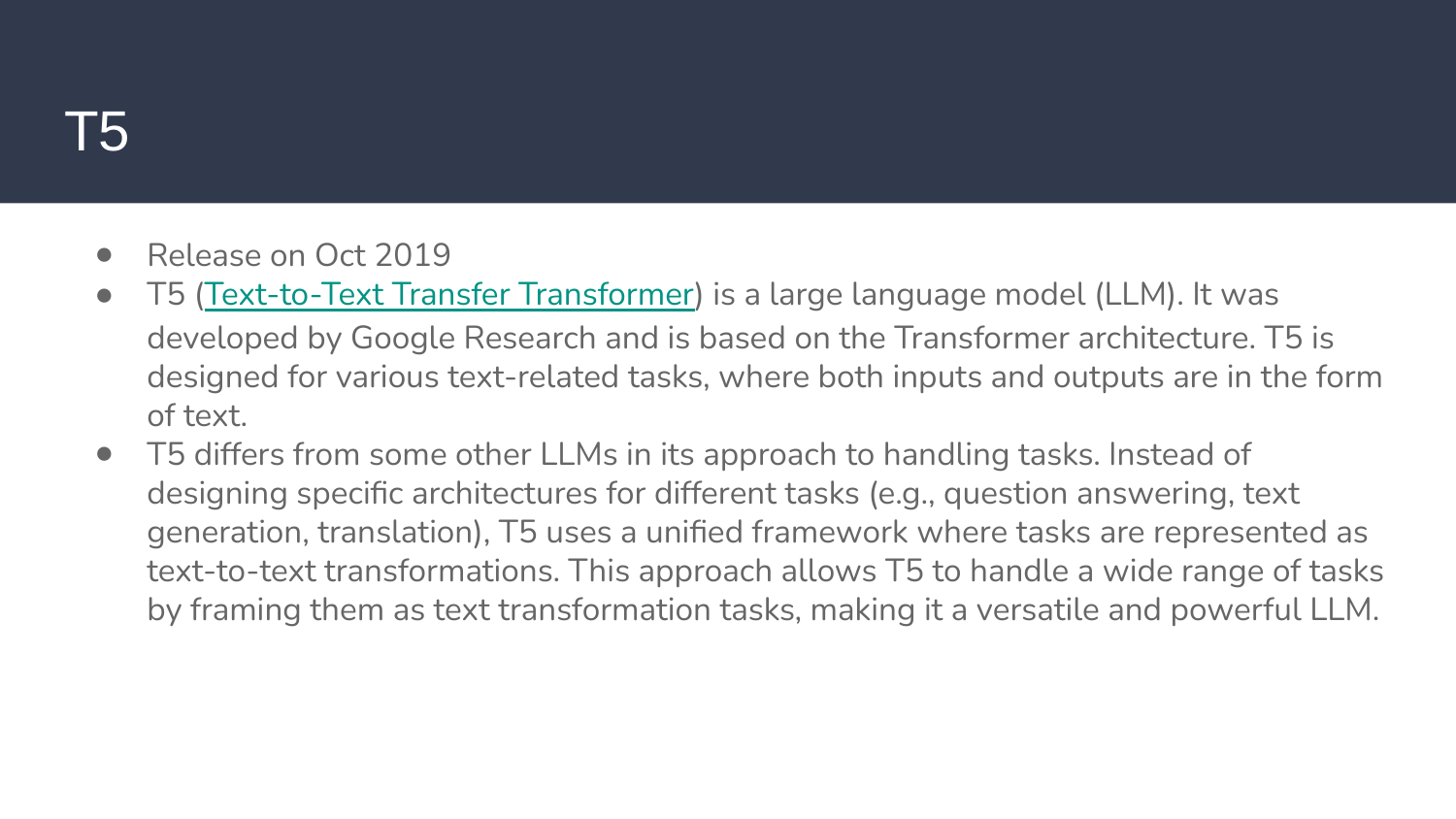

# T5
Release on Oct 2019
T5 (Text-to-Text Transfer Transformer) is a large language model (LLM). It was developed by Google Research and is based on the Transformer architecture. T5 is designed for various text-related tasks, where both inputs and outputs are in the form of text.
T5 differs from some other LLMs in its approach to handling tasks. Instead of designing specific architectures for different tasks (e.g., question answering, text generation, translation), T5 uses a unified framework where tasks are represented as text-to-text transformations. This approach allows T5 to handle a wide range of tasks by framing them as text transformation tasks, making it a versatile and powerful LLM.